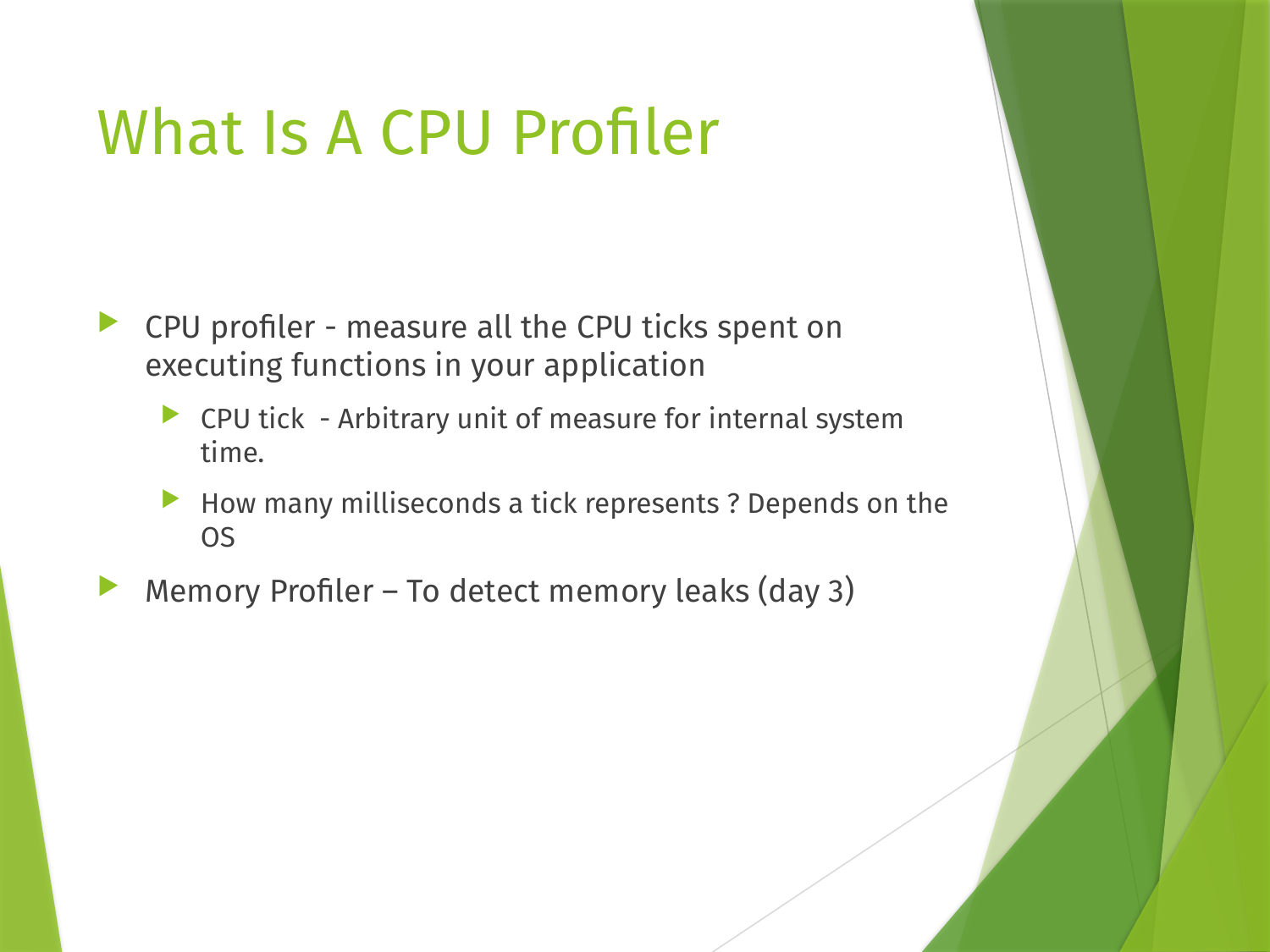

# What Is A CPU Profiler
CPU profiler - measure all the CPU ticks spent on executing functions in your application
CPU tick  - Arbitrary unit of measure for internal system time.
How many milliseconds a tick represents ? Depends on the OS
Memory Profiler – To detect memory leaks (day 3)